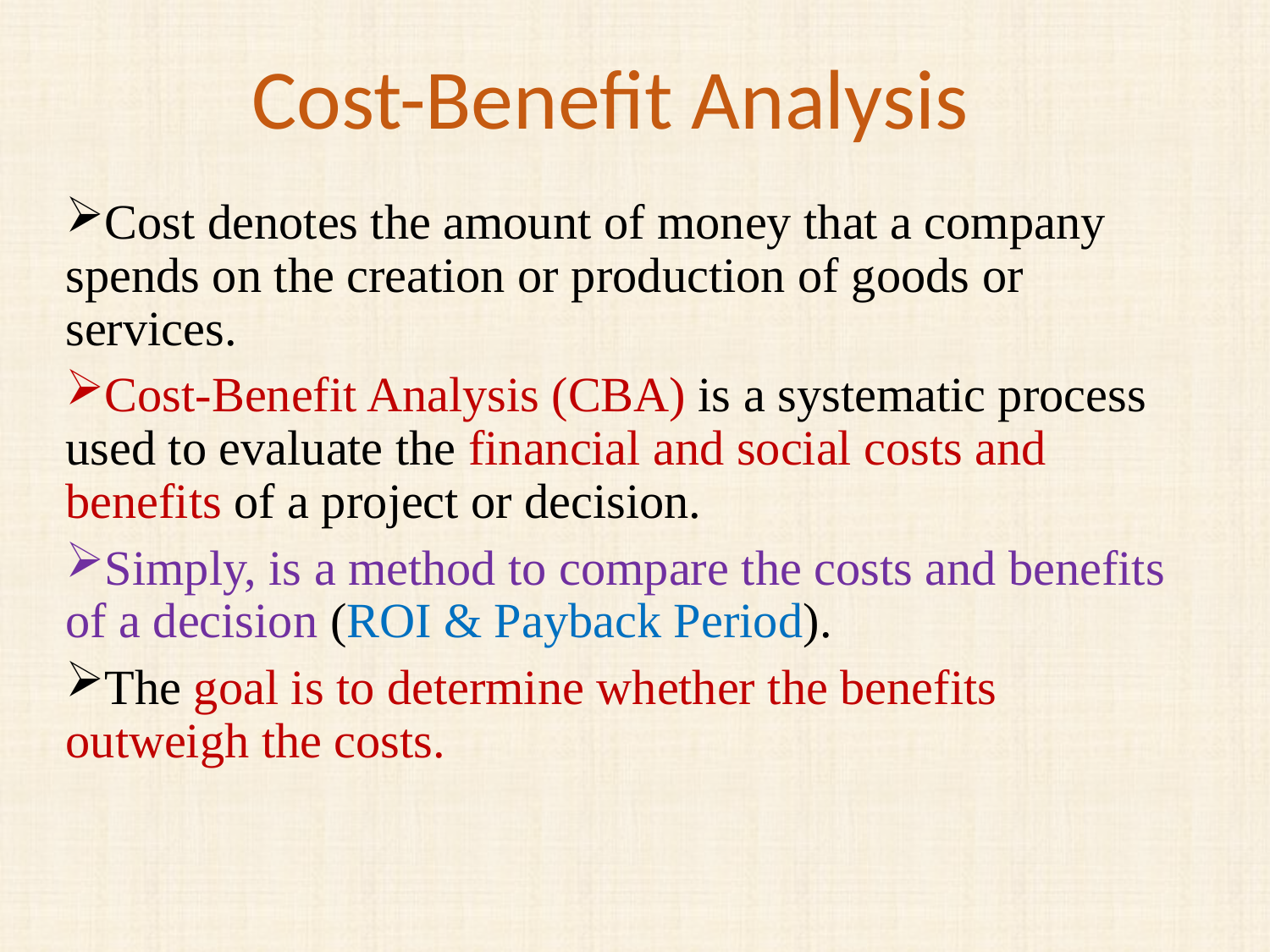

# Cost-Benefit Analysis
Cost denotes the amount of money that a company spends on the creation or production of goods or services.
Cost-Benefit Analysis (CBA) is a systematic process used to evaluate the financial and social costs and benefits of a project or decision.
Simply, is a method to compare the costs and benefits of a decision (ROI & Payback Period).
The goal is to determine whether the benefits outweigh the costs.